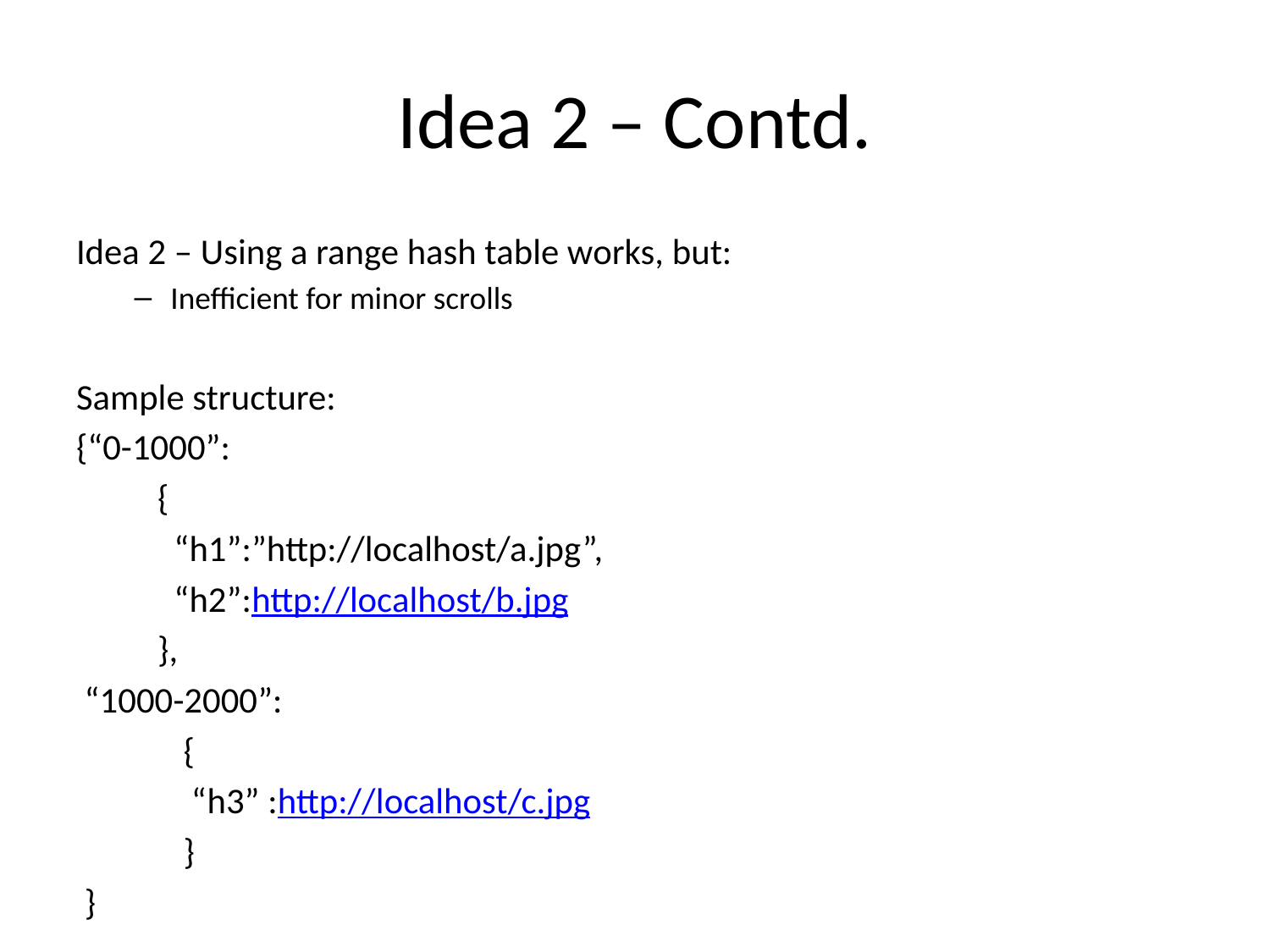

# Idea 2 – Contd.
Idea 2 – Using a range hash table works, but:
Inefficient for minor scrolls

Sample structure:
{“0-1000”:
	{
	  “h1”:”http://localhost/a.jpg”,
	  “h2”:http://localhost/b.jpg
	},
 “1000-2000”:
             {
              “h3” :http://localhost/c.jpg
             }
 }